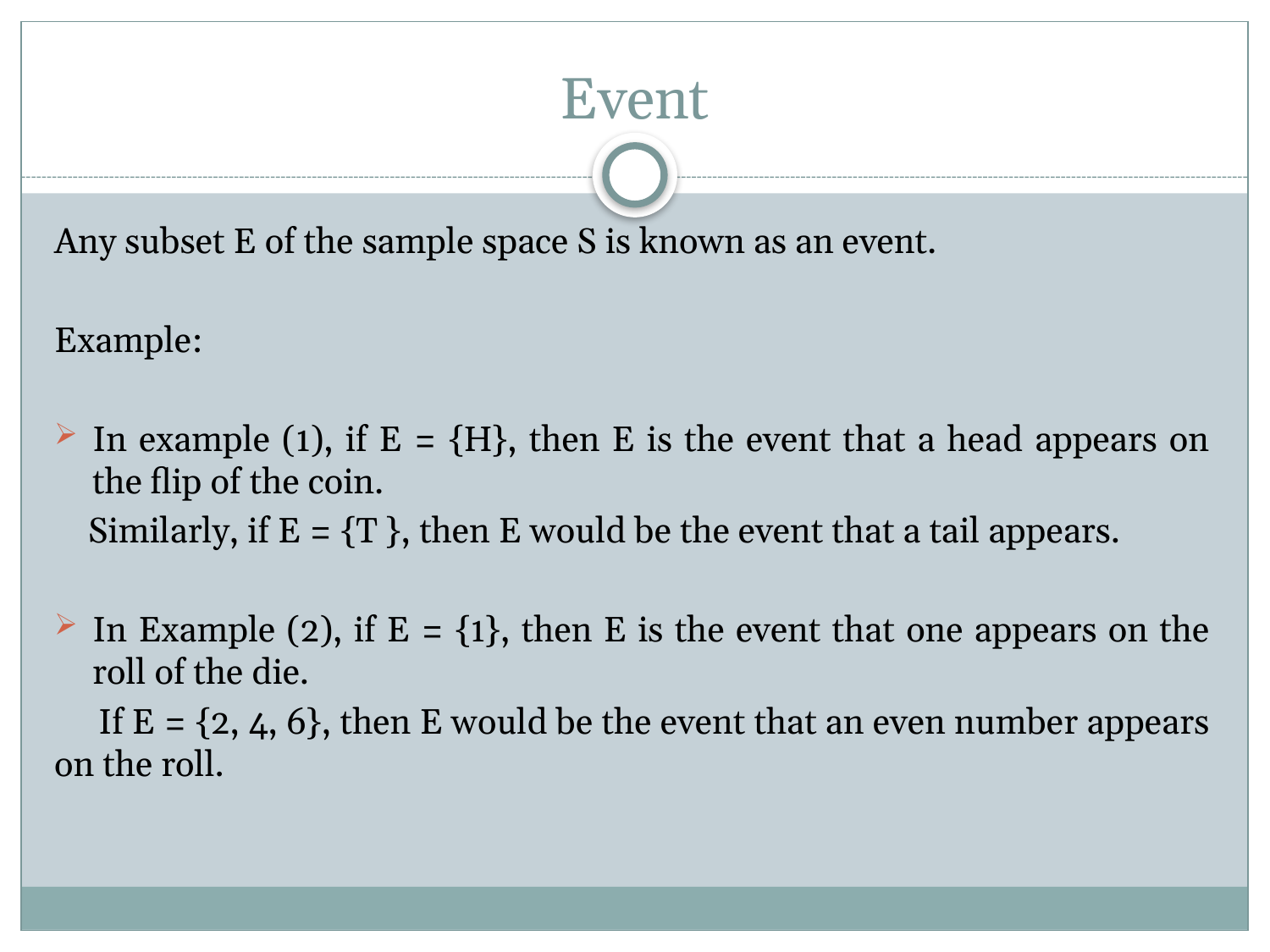

# Event
Any subset E of the sample space S is known as an event.

Example:

In example (1), if E = {H}, then E is the event that a head appears on the flip of the coin.
    Similarly, if E = {T }, then E would be the event that a tail appears.

In Example (2), if E = {1}, then E is the event that one appears on the roll of the die.
     If E = {2, 4, 6}, then E would be the event that an even number appears on the roll.